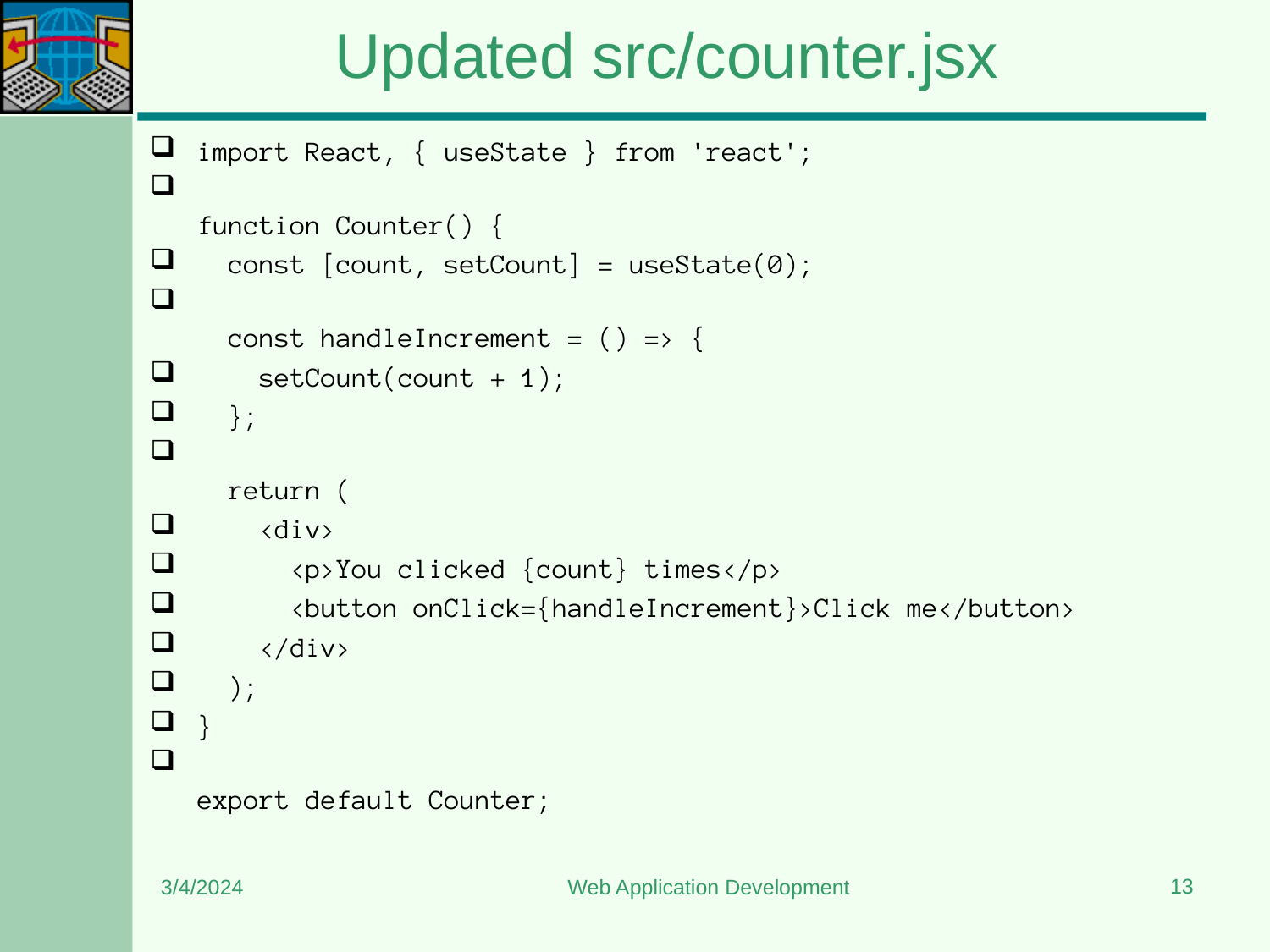

# Updated src/counter.jsx
import React, { useState } from 'react';
function Counter() {
  const [count, setCount] = useState(0);
  const handleIncrement = () => {
    setCount(count + 1);
  };
  return (
    <div>
      <p>You clicked {count} times</p>
      <button onClick={handleIncrement}>Click me</button>
    </div>
  );
}
export default Counter;

13
3/4/2024
Web Application Development